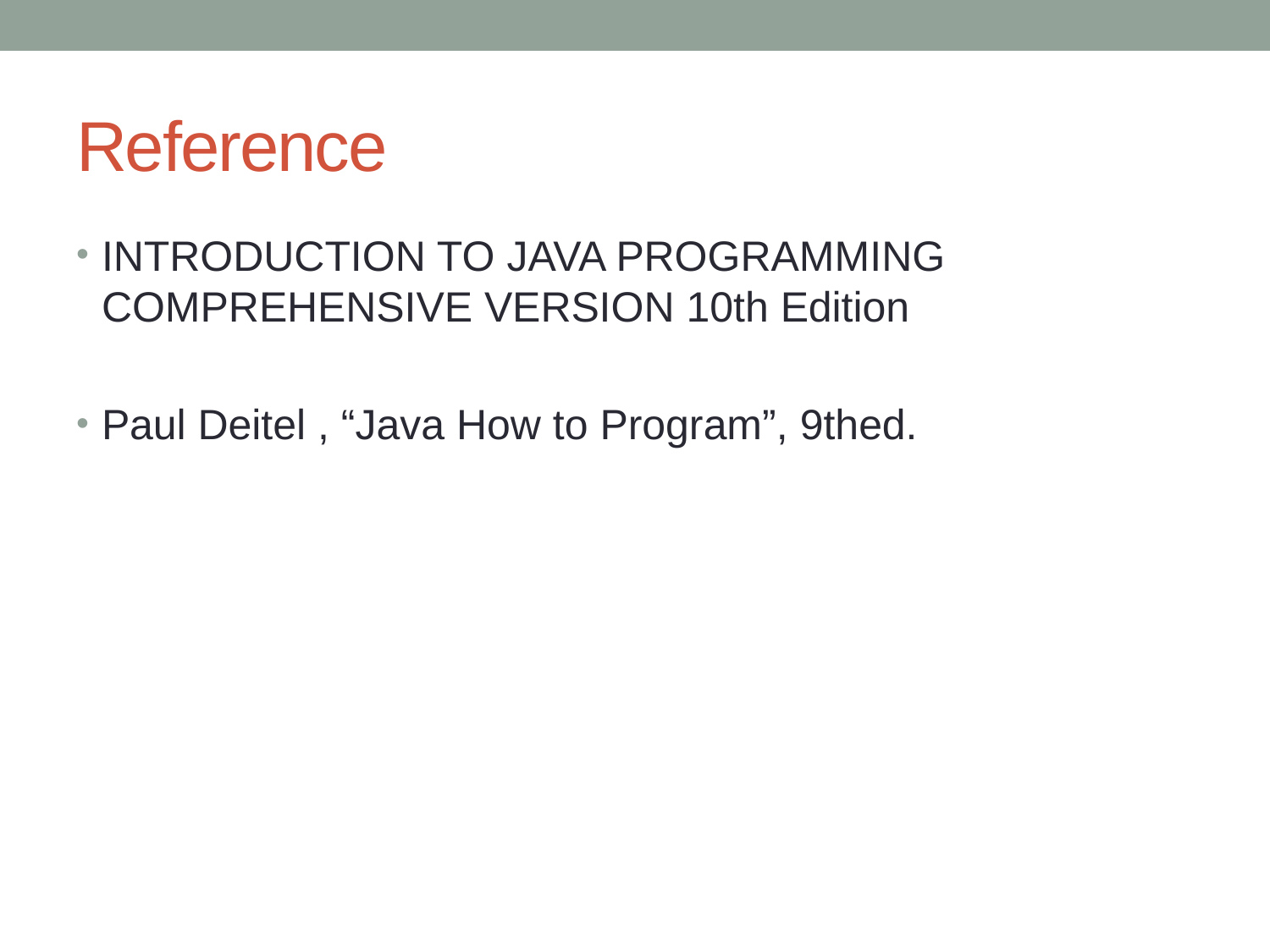

# Reference
INTRODUCTION TO JAVA PROGRAMMING COMPREHENSIVE VERSION 10th Edition

Paul Deitel , “Java How to Program”, 9thed.